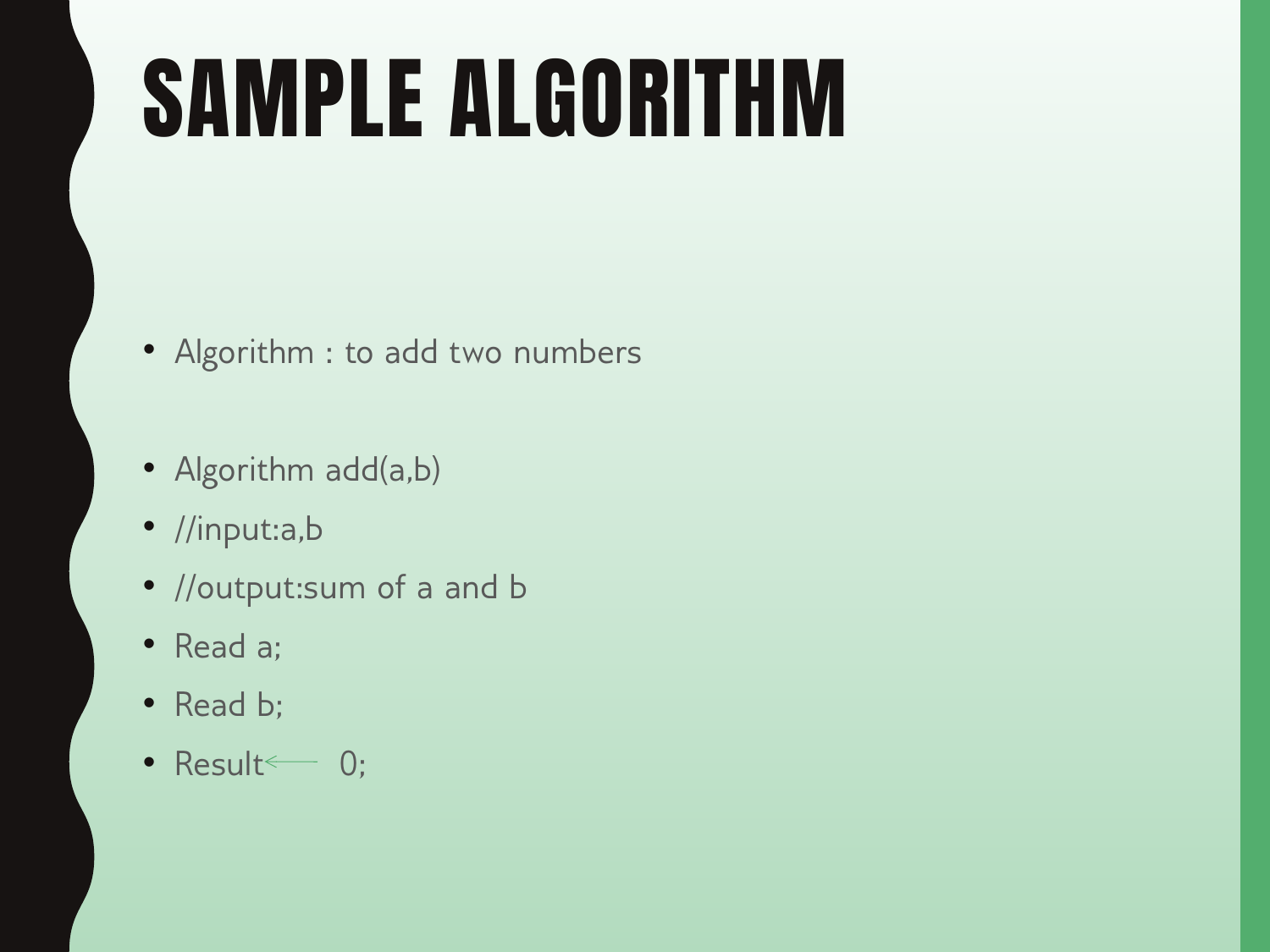

# Sample algorithm
Algorithm : to add two numbers

Algorithm add(a,b)
//input:a,b
//output:sum of a and b
Read a;
Read b;
Result       0;